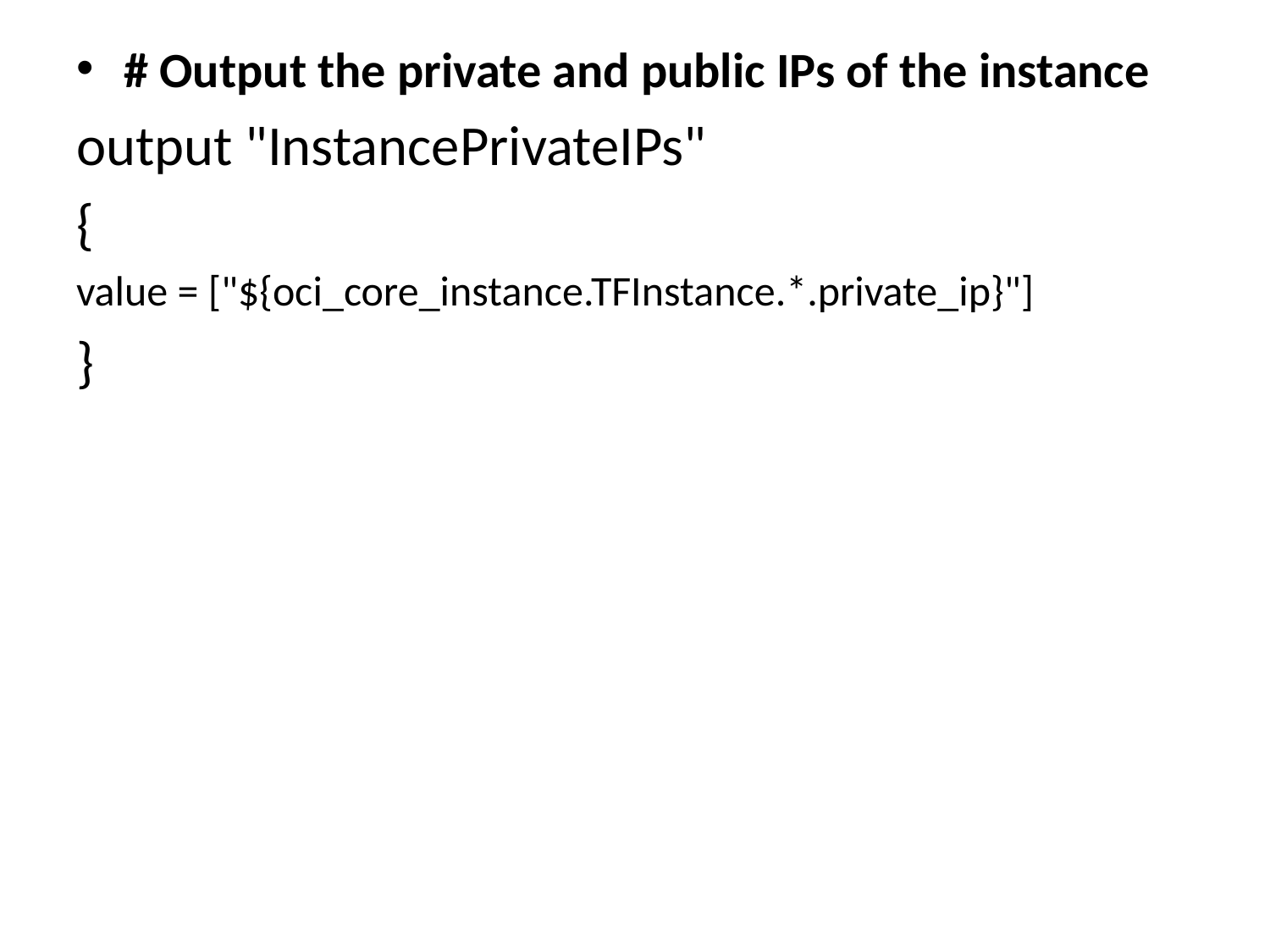

# Output the private and public IPs of the instance
output "InstancePrivateIPs"
{
value = ["${oci_core_instance.TFInstance.*.private_ip}"]
}